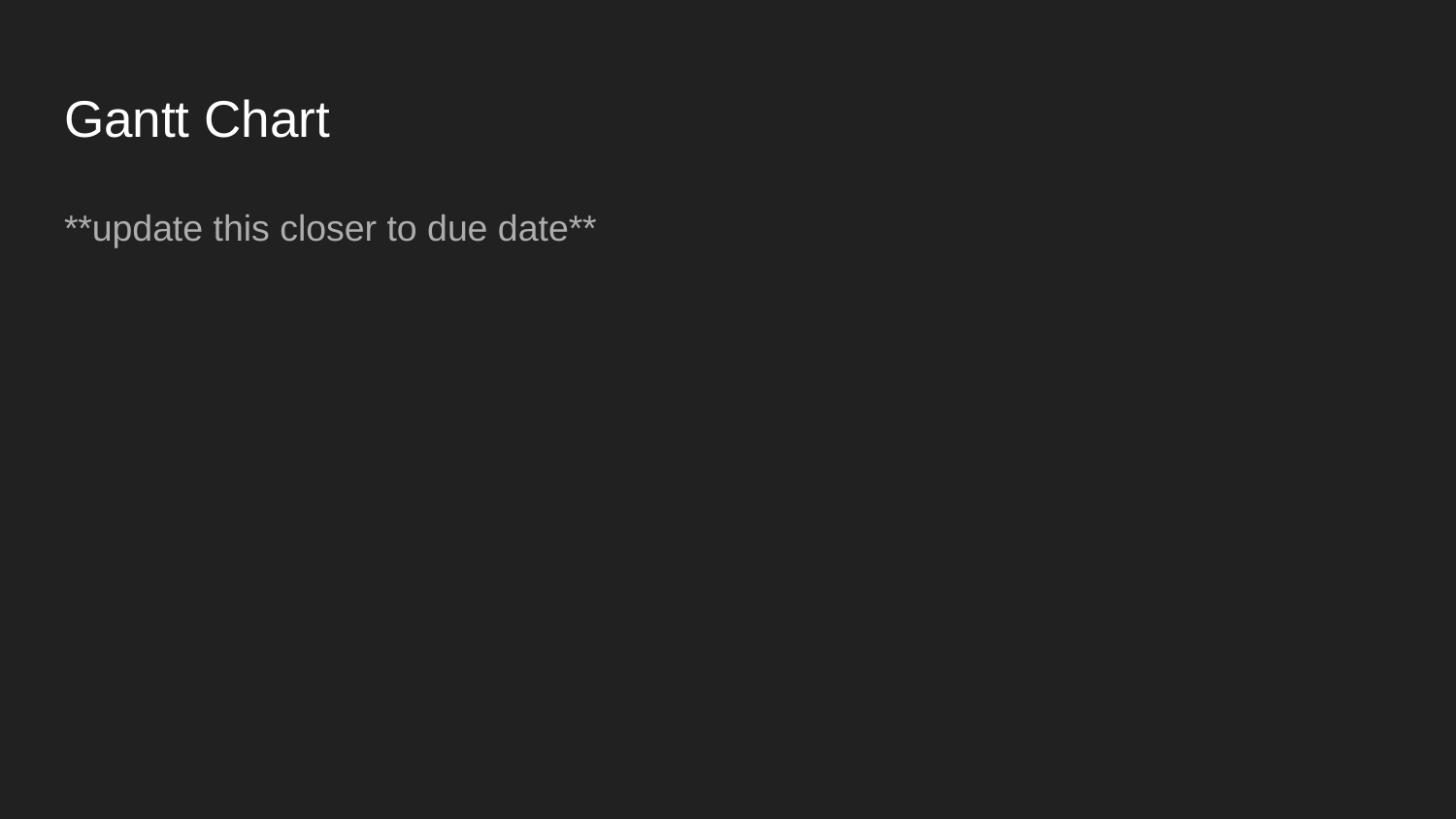

# Gantt Chart
**update this closer to due date**